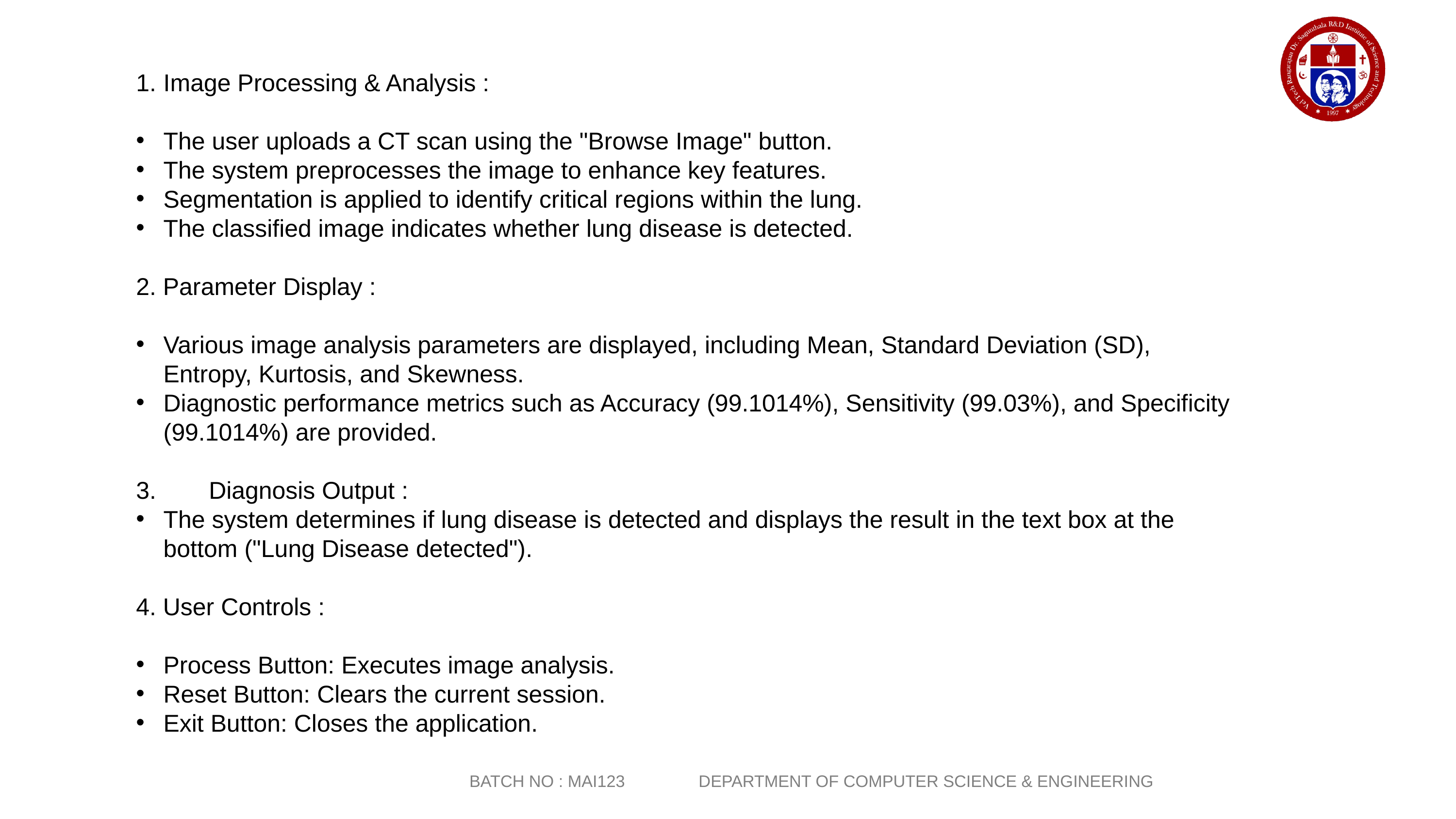

Image Processing & Analysis :

The user uploads a CT scan using the "Browse Image" button.
The system preprocesses the image to enhance key features.
Segmentation is applied to identify critical regions within the lung.
The classified image indicates whether lung disease is detected.

2. Parameter Display :

Various image analysis parameters are displayed, including Mean, Standard Deviation (SD), Entropy, Kurtosis, and Skewness.
Diagnostic performance metrics such as Accuracy (99.1014%), Sensitivity (99.03%), and Specificity (99.1014%) are provided.

3. 	Diagnosis Output :
The system determines if lung disease is detected and displays the result in the text box at the bottom ("Lung Disease detected").

4. User Controls :

Process Button: Executes image analysis.
Reset Button: Clears the current session.
Exit Button: Closes the application.

BATCH NO : MAI123                DEPARTMENT OF COMPUTER SCIENCE & ENGINEERING